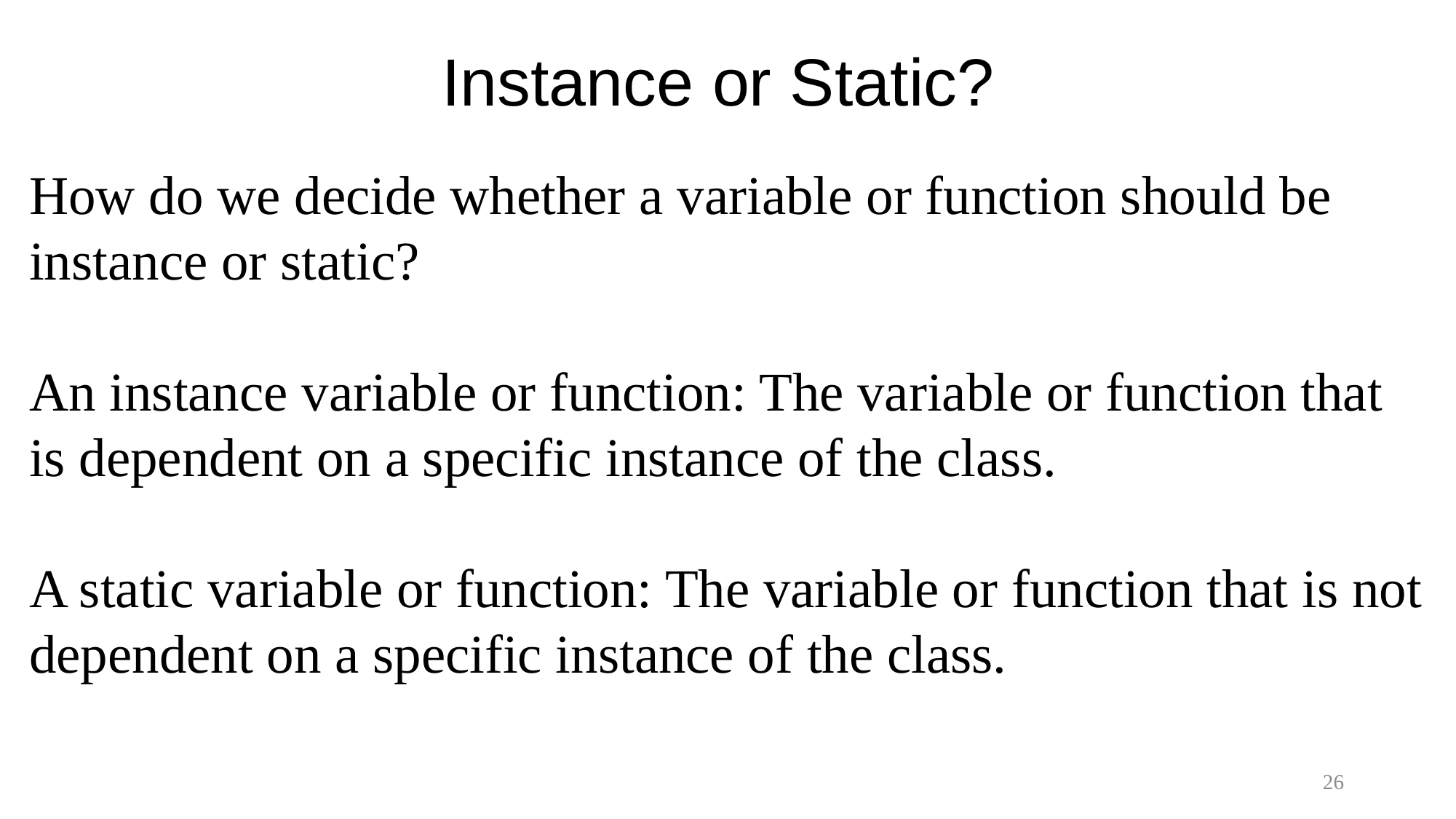

# Instance or Static?
How do we decide whether a variable or function should be instance or static?

An instance variable or function: The variable or function that is dependent on a specific instance of the class.

A static variable or function: The variable or function that is not dependent on a specific instance of the class.
26